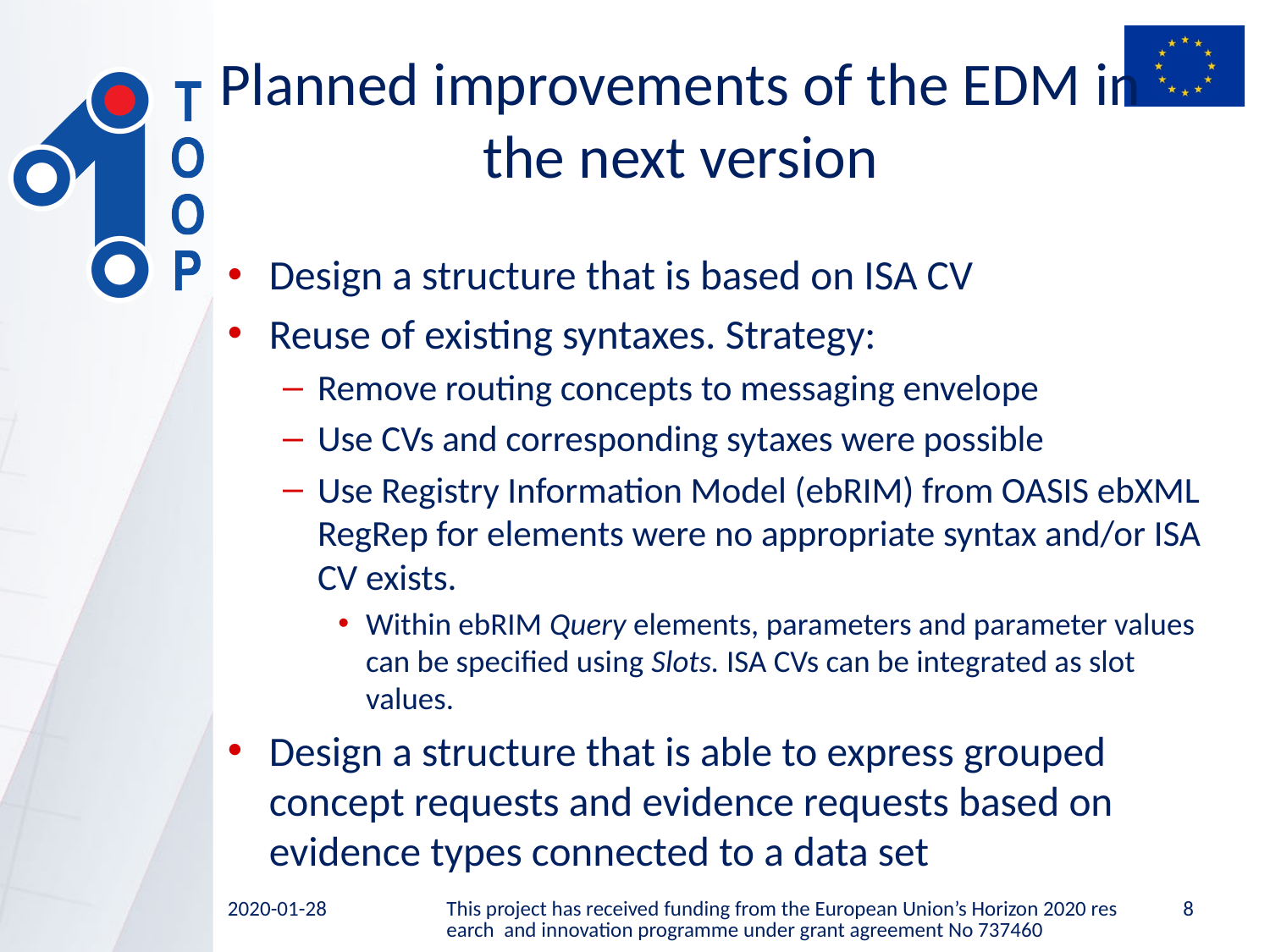

# Planned improvements of the EDM in the next version
Design a structure that is based on ISA CV
Reuse of existing syntaxes. Strategy:
Remove routing concepts to messaging envelope
Use CVs and corresponding sytaxes were possible
Use Registry Information Model (ebRIM) from OASIS ebXML RegRep for elements were no appropriate syntax and/or ISA CV exists.
Within ebRIM Query elements, parameters and parameter values can be specified using Slots. ISA CVs can be integrated as slot values.
Design a structure that is able to express grouped concept requests and evidence requests based on evidence types connected to a data set

2020-01-28
This project has received funding from the European Union’s Horizon 2020 research  and innovation programme under grant agreement No 737460
8